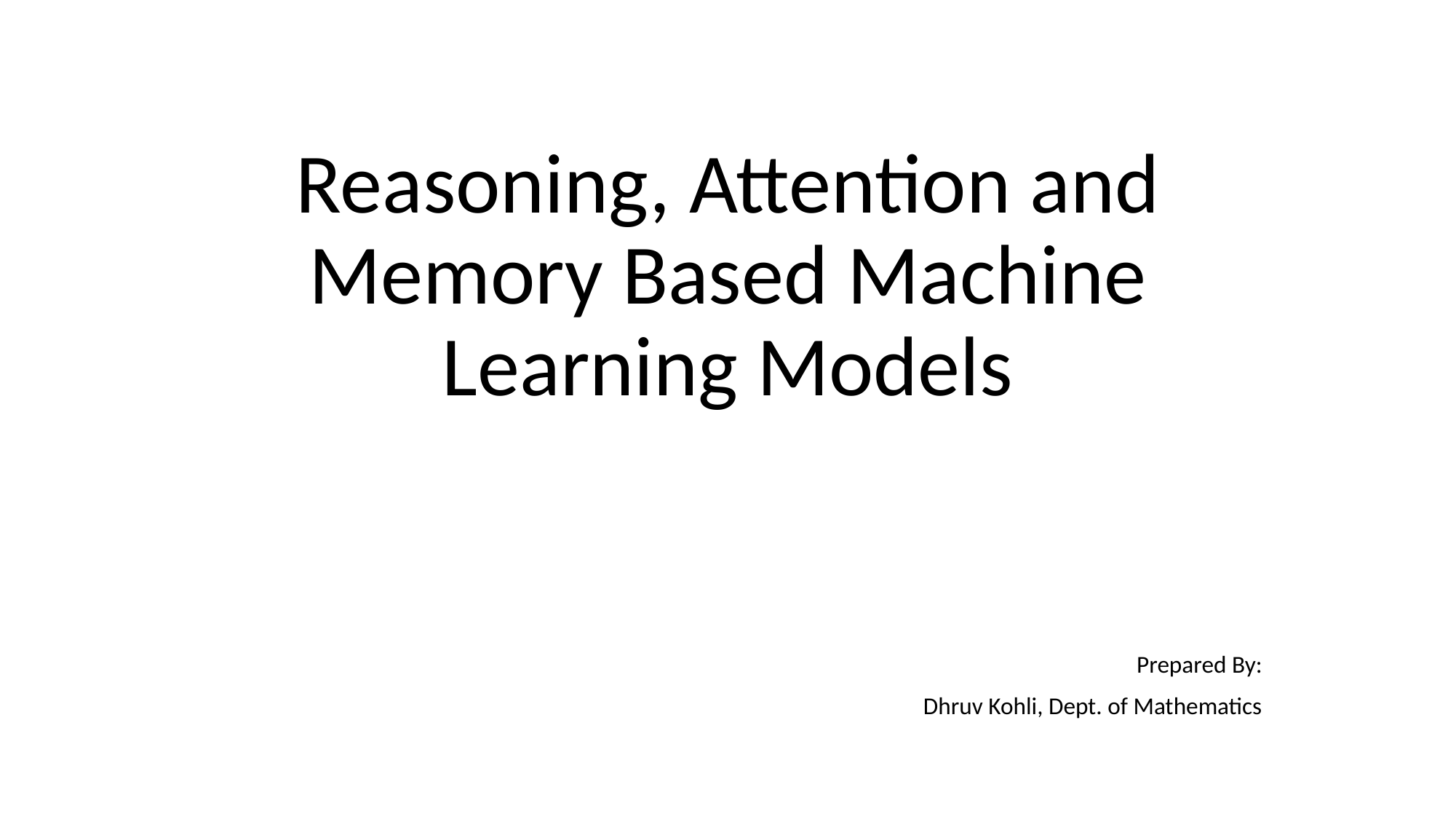

# Reasoning, Attention and Memory Based Machine Learning Models

Prepared By:
Dhruv Kohli, Dept. of Mathematics